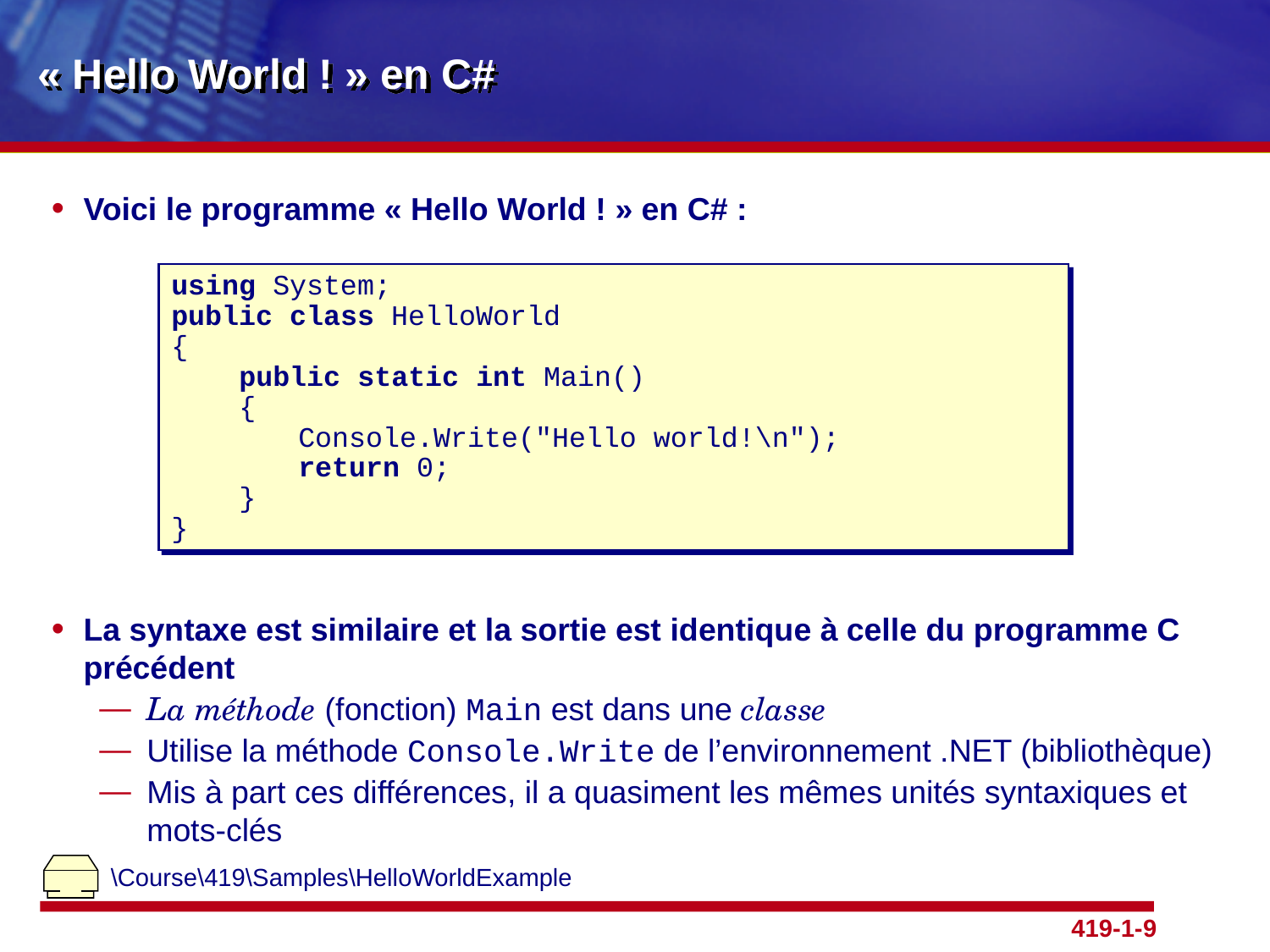

# « Hello World ! » en C#
Voici le programme « Hello World ! » en C# :

La syntaxe est similaire et la sortie est identique à celle du programme C précédent
La méthode (fonction) Main est dans une classe
Utilise la méthode Console.Write de l’environnement .NET (bibliothèque)
Mis à part ces différences, il a quasiment les mêmes unités syntaxiques et mots-clés
using System;
public class HelloWorld
{
    public static int Main()
    {
	Console.Write("Hello world!\n");
	return 0;
    }
}

\Course\419\Samples\HelloWorldExample